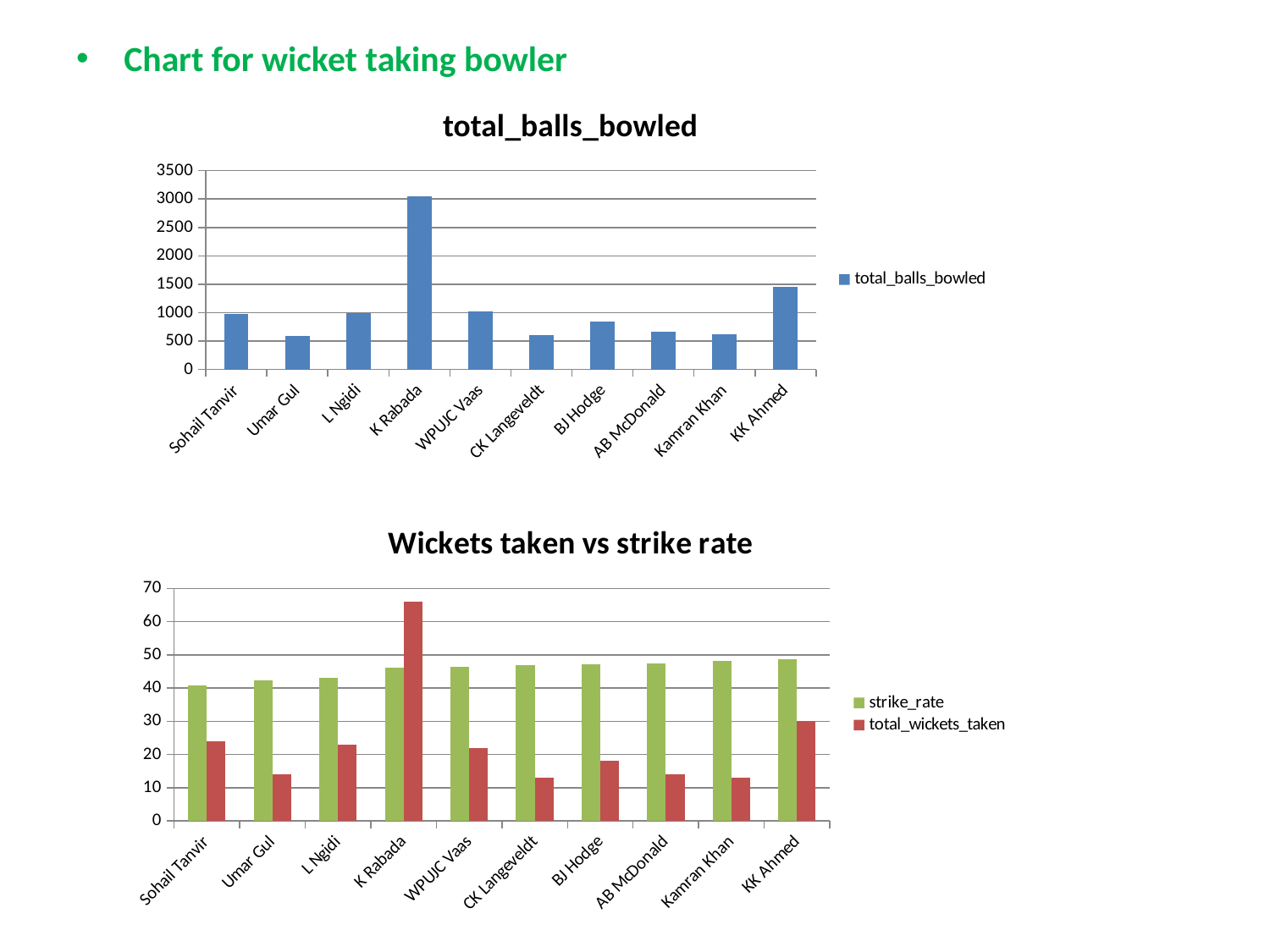

Chart for wicket taking bowler

### Chart:

| Category | total_balls_bowled |
|---|---|
| Sohail Tanvir | 982.0 |
| Umar Gul | 593.0 |
| L Ngidi | 993.0 |
| K Rabada | 3046.0 |
| WPUJC Vaas | 1023.0 |
| CK Langeveldt | 610.0 |
| BJ Hodge | 847.0 |
| AB McDonald | 665.0 |
| Kamran Khan | 626.0 |
| KK Ahmed | 1460.0 |

### Chart: Wickets taken vs strike rate

| Category | strike_rate | total_wickets_taken |
|---|---|---|
| Sohail Tanvir | 40.9166666666666 | 24.0 |
| Umar Gul | 42.3571428571428 | 14.0 |
| L Ngidi | 43.1739130434782 | 23.0 |
| K Rabada | 46.1515151515151 | 66.0 |
| WPUJC Vaas | 46.5 | 22.0 |
| CK Langeveldt | 46.9230769230769 | 13.0 |
| BJ Hodge | 47.0555555555555 | 18.0 |
| AB McDonald | 47.5 | 14.0 |
| Kamran Khan | 48.1538461538461 | 13.0 |
| KK Ahmed | 48.6666666666666 | 30.0 |